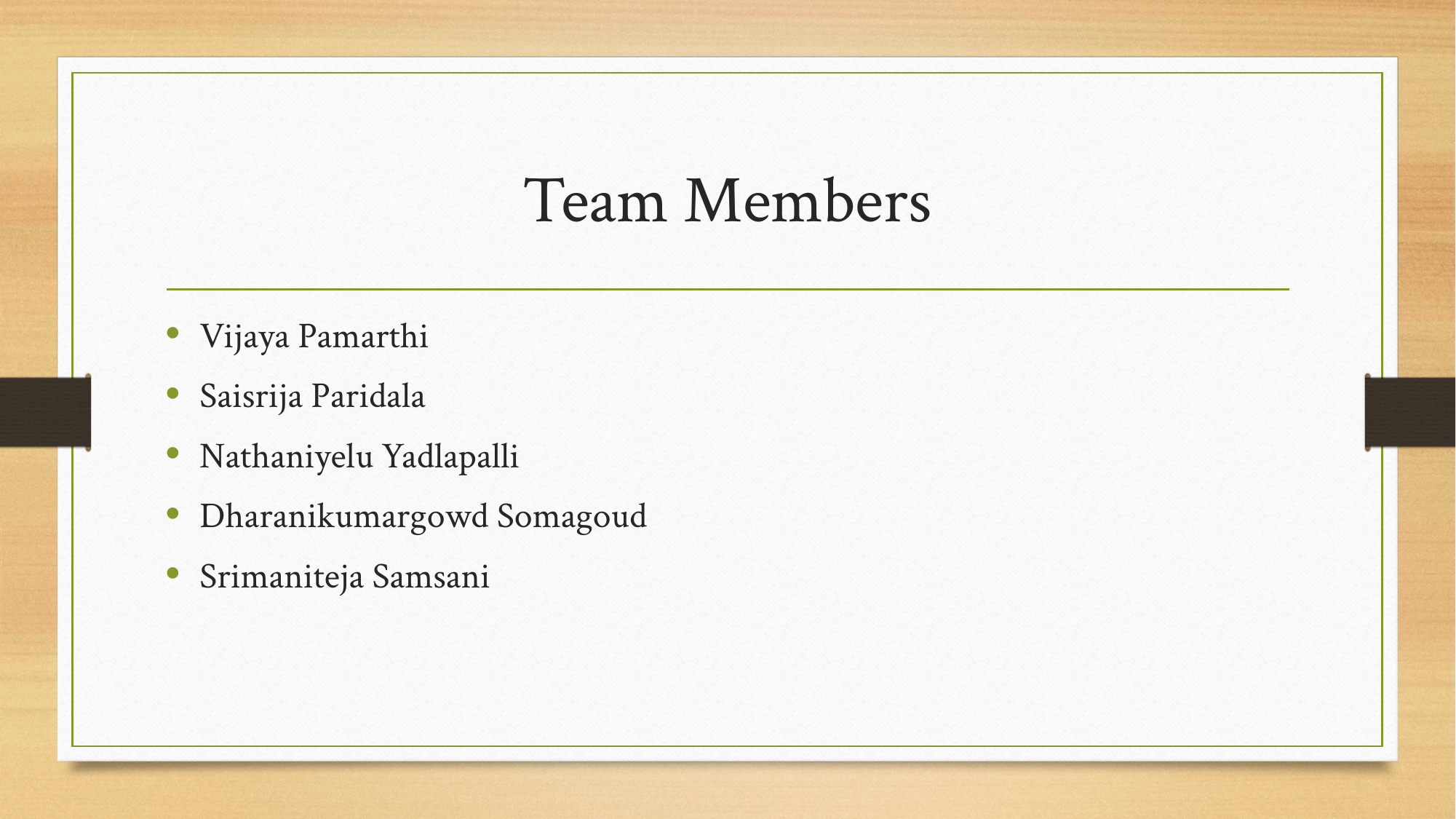

# Team Members
Vijaya Pamarthi
Saisrija Paridala
Nathaniyelu Yadlapalli
Dharanikumargowd Somagoud
Srimaniteja Samsani